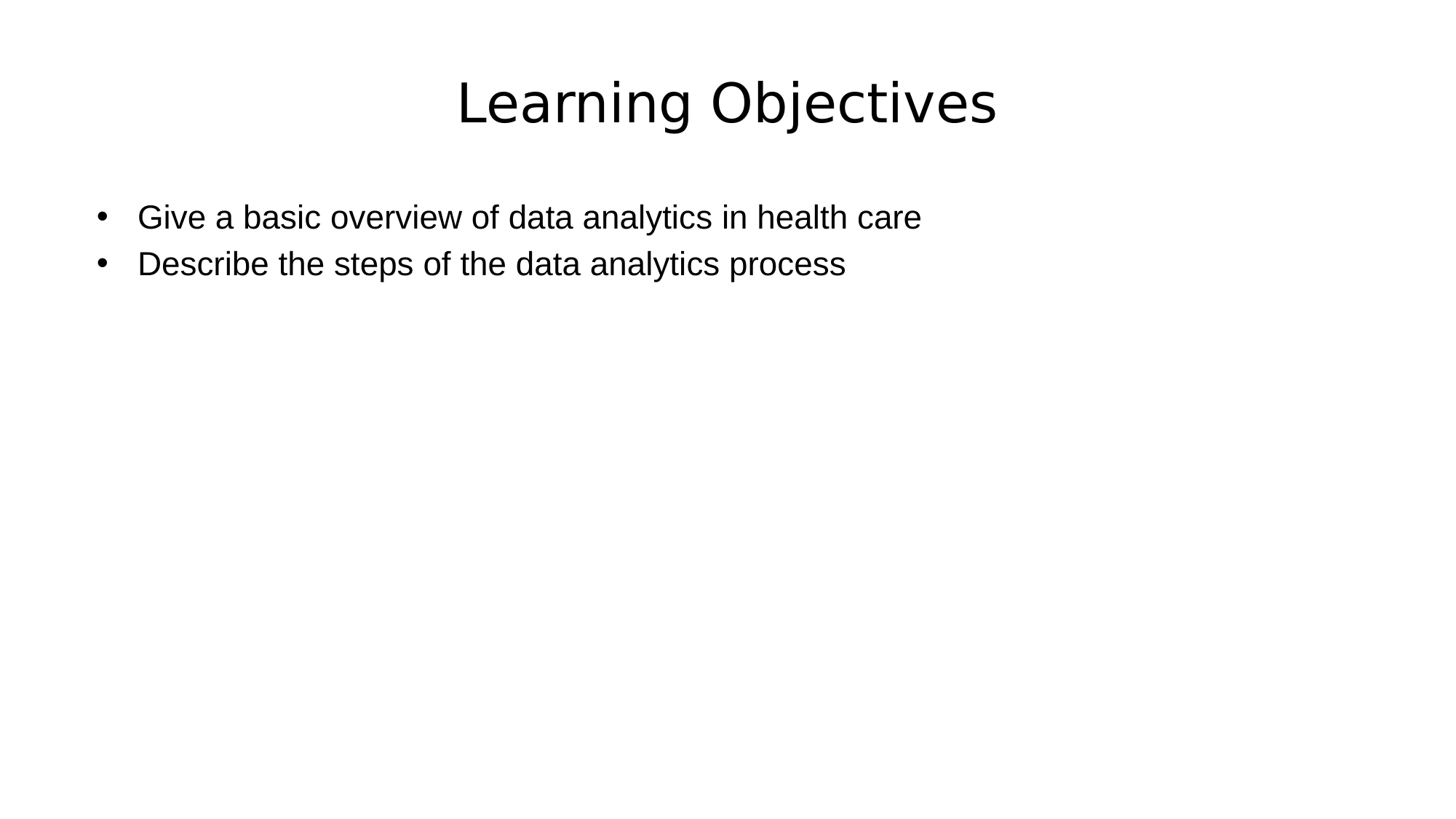

# Learning Objectives
Give a basic overview of data analytics in health care
Describe the steps of the data analytics process